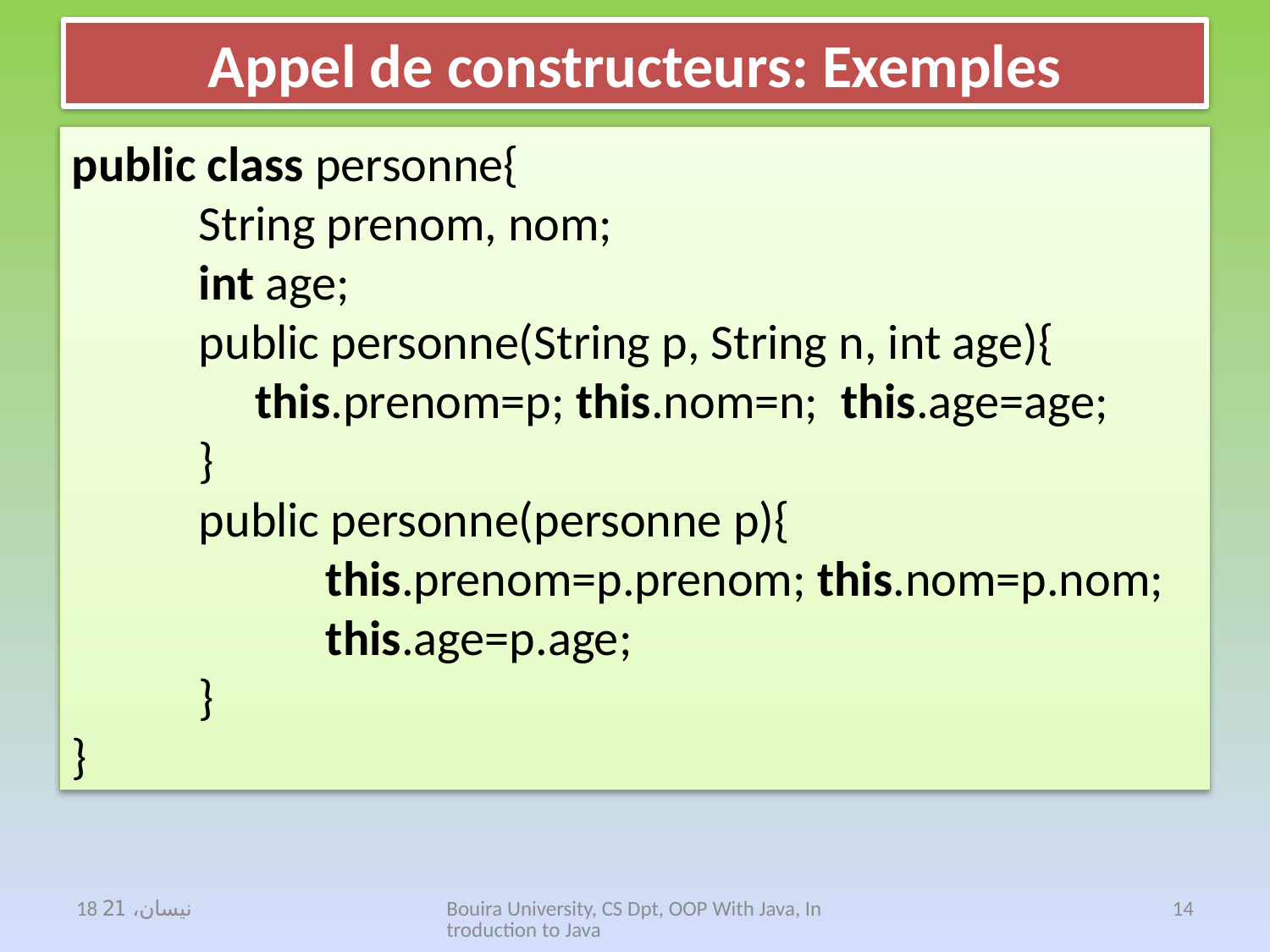

# Appel de constructeurs: Exemples
public class personne{
   	String prenom, nom;
	int age;
   	public personne(String p, String n, int age){
   	     this.prenom=p; this.nom=n;  this.age=age;
  	}
  	public personne(personne p){
    		this.prenom=p.prenom; this.nom=p.nom;
    		this.age=p.age;
   	}
}
18 نيسان، 21
Bouira University, CS Dpt, OOP With Java, Introduction to Java
14